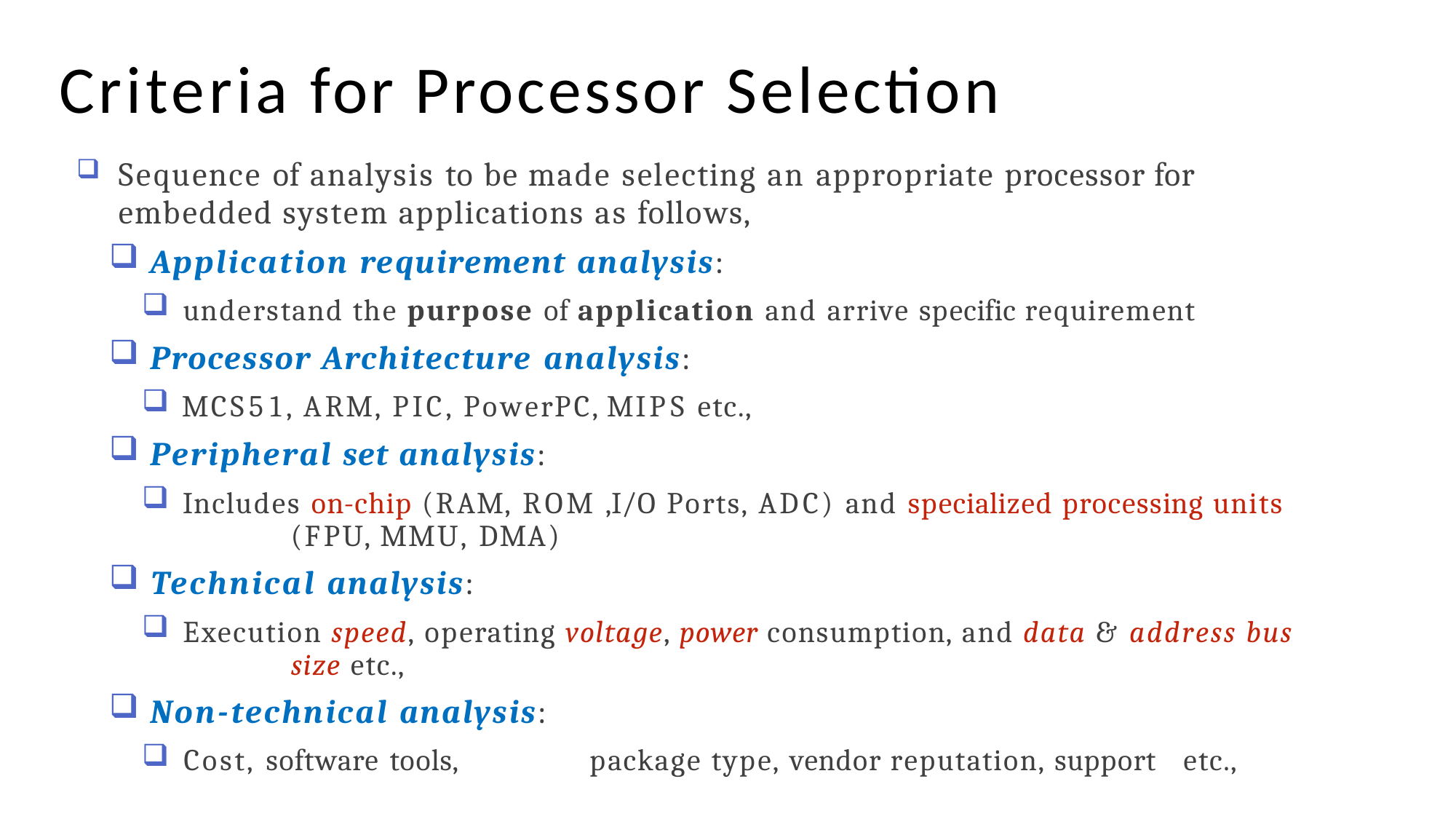

# Criteria for Processor Selection
Sequence of analysis to be made selecting an appropriate processor for
embedded system applications as follows,
Application requirement analysis:
understand the purpose of application and arrive specific requirement
Processor Architecture analysis:
MCS51, ARM, PIC, PowerPC, MIPS etc.,
Peripheral set analysis:
Includes on-chip (RAM, ROM ,I/O Ports, ADC) and specialized processing units 	(FPU, MMU, DMA)
Technical analysis:
Execution speed, operating voltage, power consumption, and data & address bus 	size etc.,
Non-technical analysis:
Cost, software tools,	package type, vendor reputation, support	etc.,
9